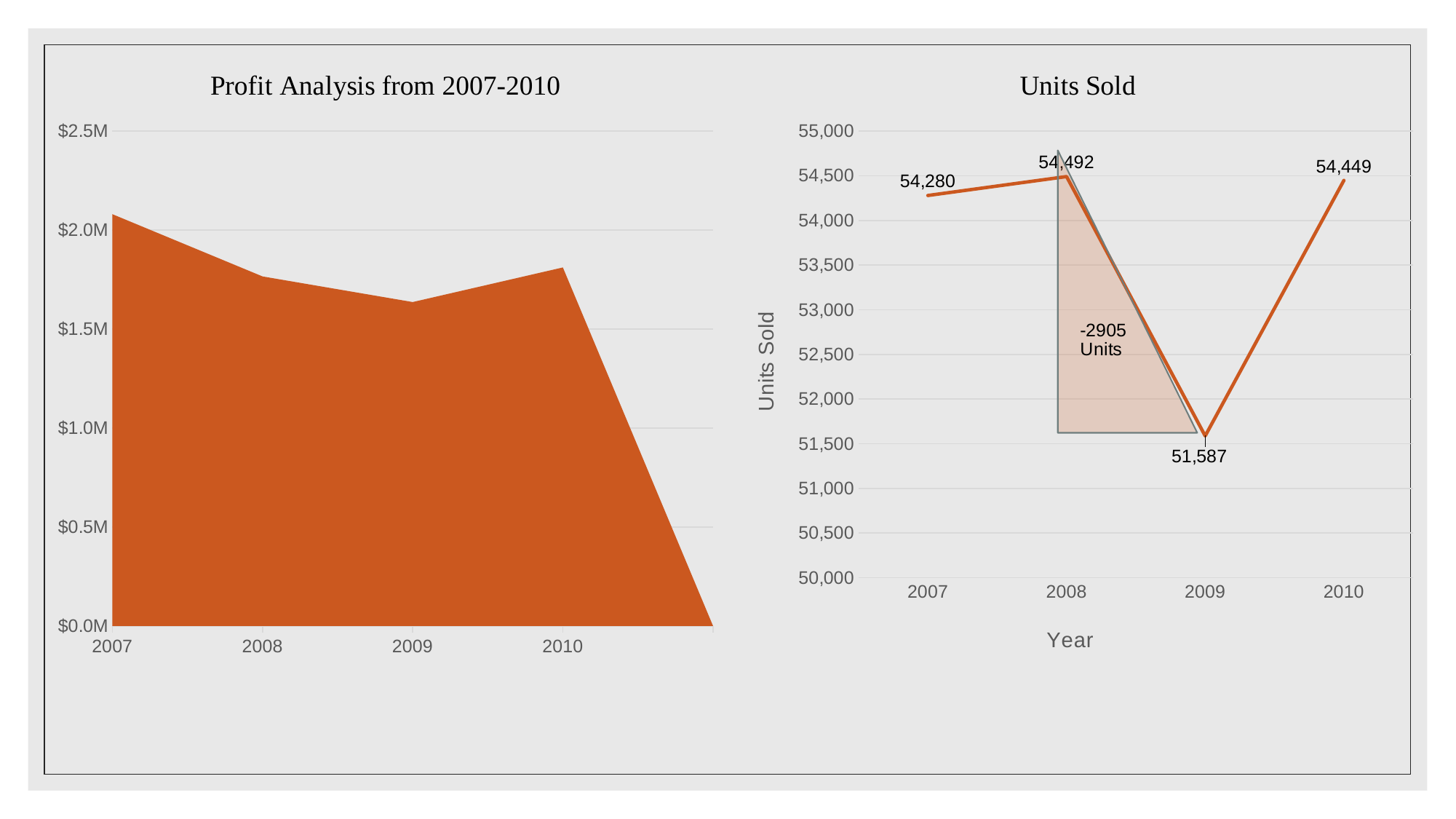

### Chart: Profit Analysis from 2007-2010

| Category | Profit |
|---|---|
| 2007 | 2080665.079999998 |
| 2008 | 1766187.6600000013 |
| 2009 | 1636579.9399999988 |
| 2010 | 1811580.1100000013 |

### Chart: Units Sold

| Category | Rx Units Sold |
|---|---|
| 2007 | 54280.0 |
| 2008 | 54492.0 |
| 2009 | 51587.0 |
| 2010 | 54449.0 |